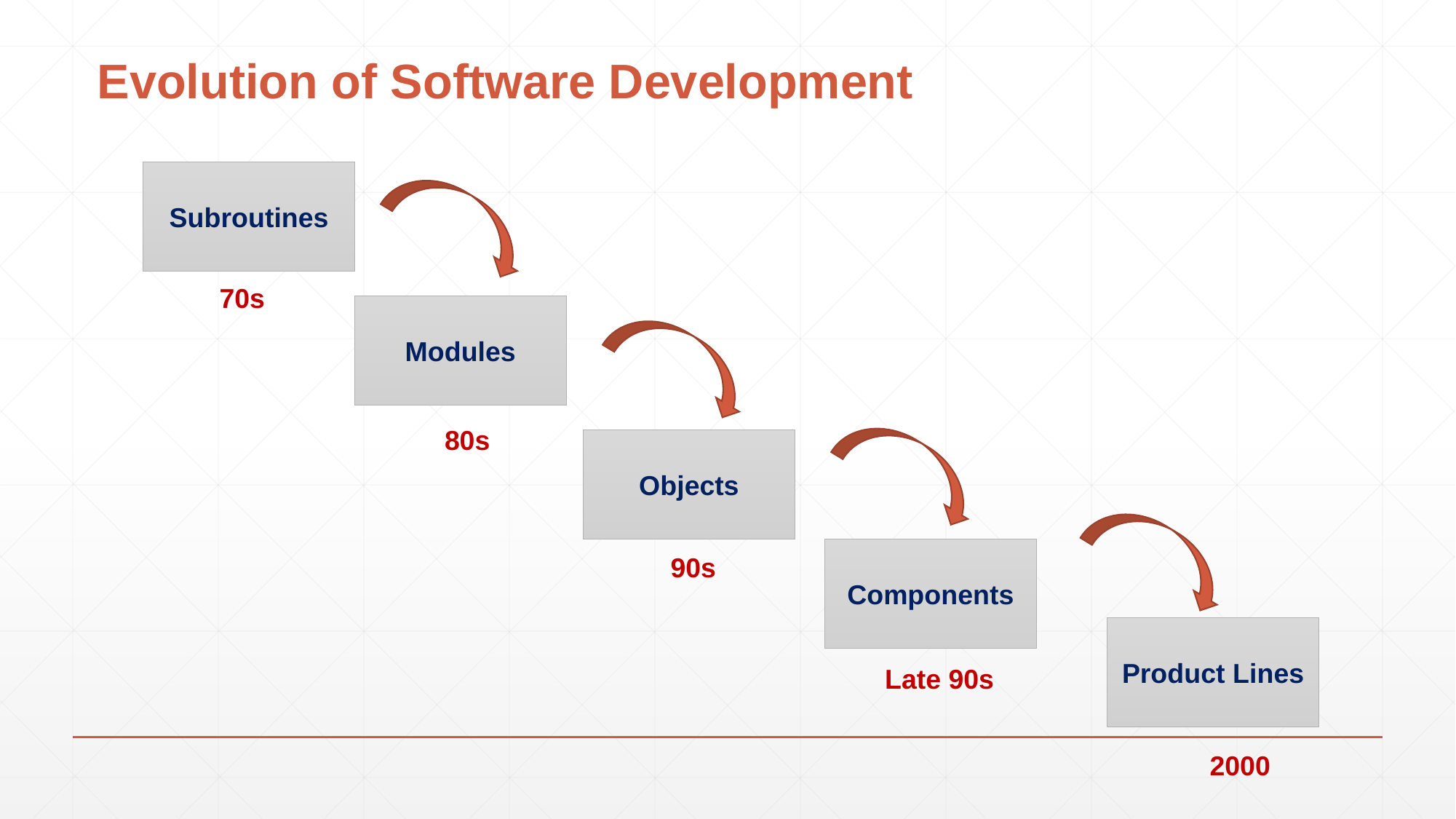

# Evolution of Software Development
Subroutines

70s
Modules

80s
Objects

Components
90s
Product Lines
Late 90s
2000